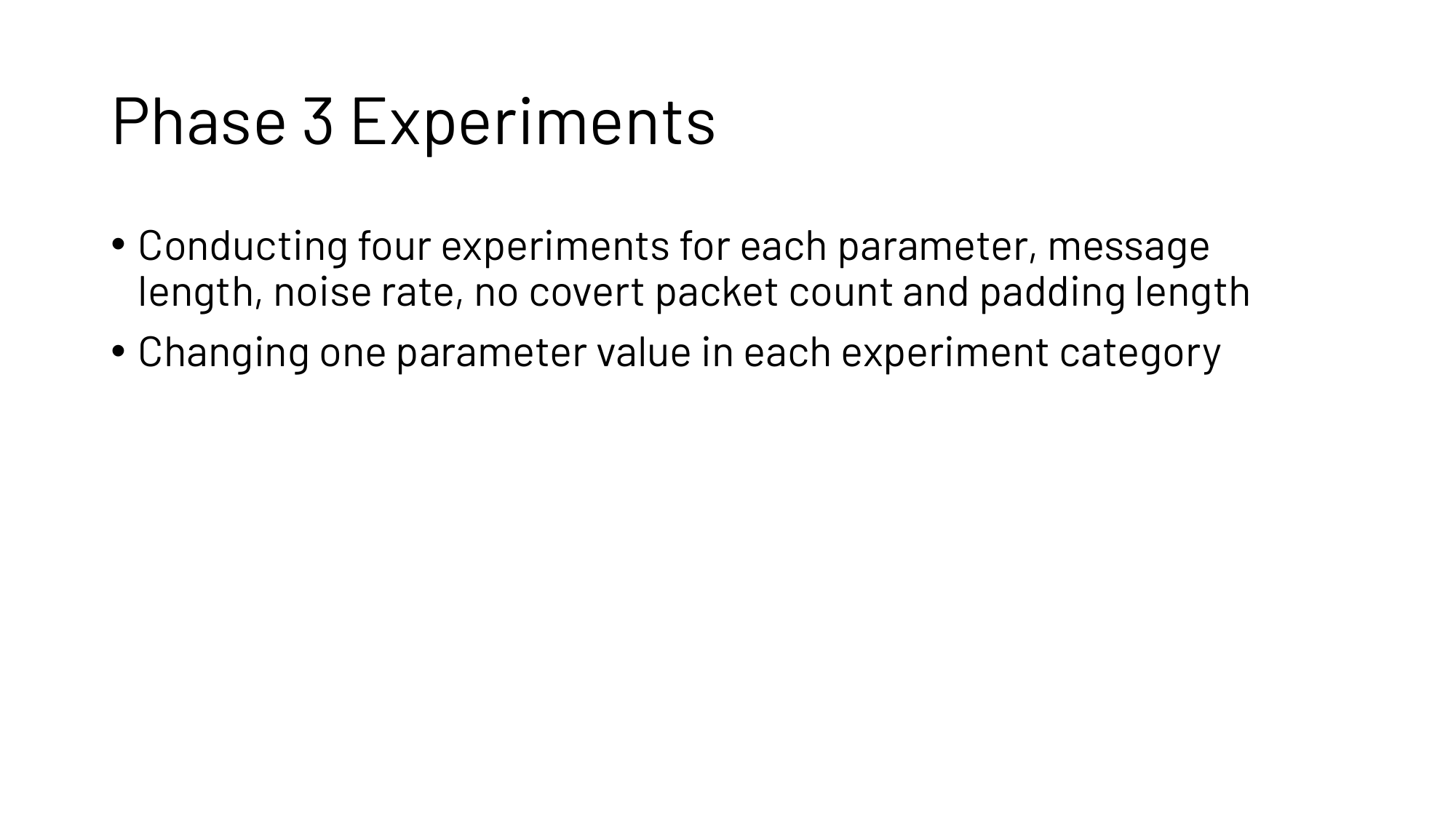

# Phase 3 Experiments
Conducting four experiments for each parameter, message length, noise rate, no covert packet count and padding length
Changing one parameter value in each experiment category